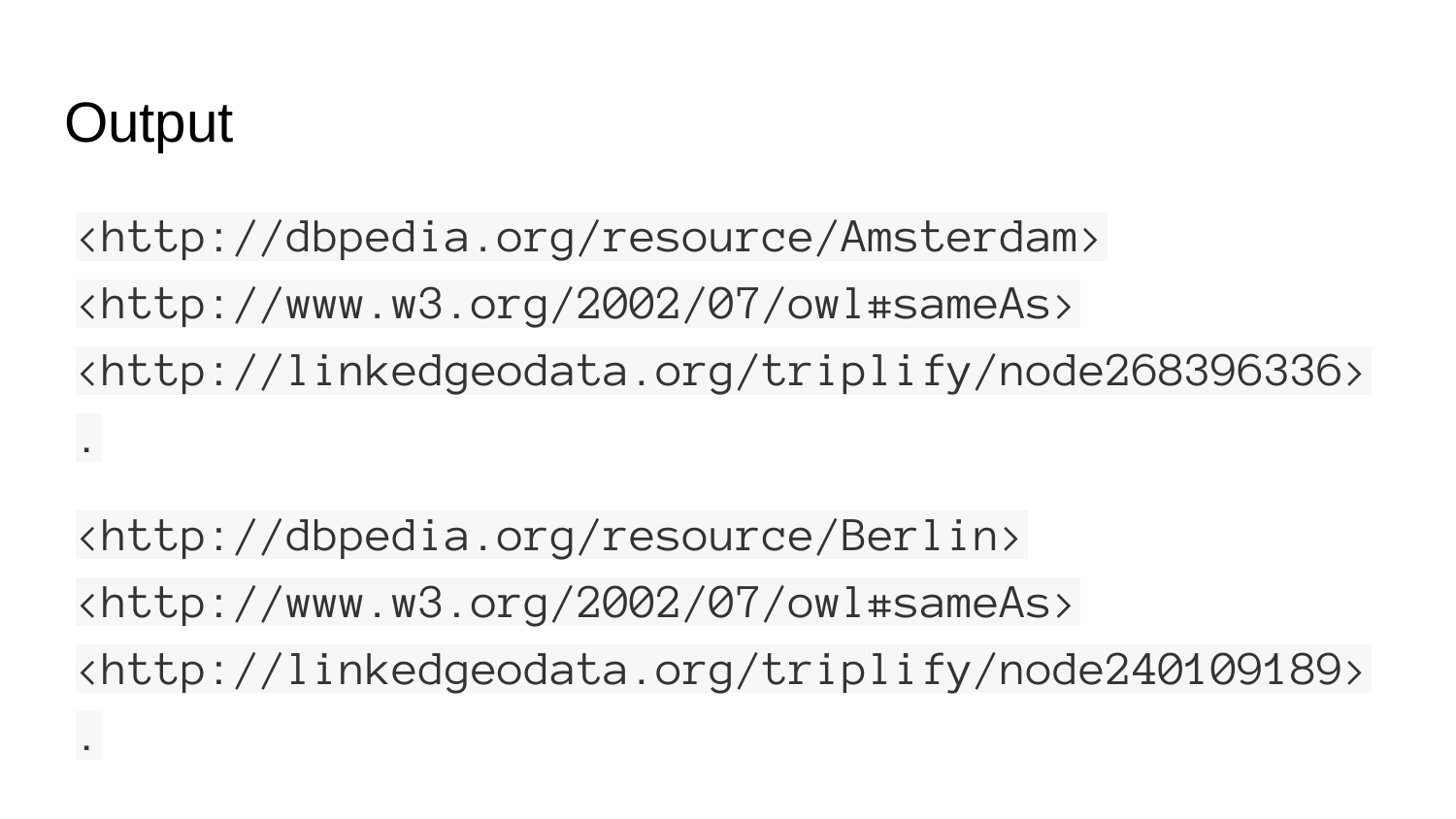

# Output
<http://dbpedia.org/resource/Amsterdam> <http://www.w3.org/2002/07/owl#sameAs> <http://linkedgeodata.org/triplify/node268396336> .
<http://dbpedia.org/resource/Berlin> <http://www.w3.org/2002/07/owl#sameAs> <http://linkedgeodata.org/triplify/node240109189> .